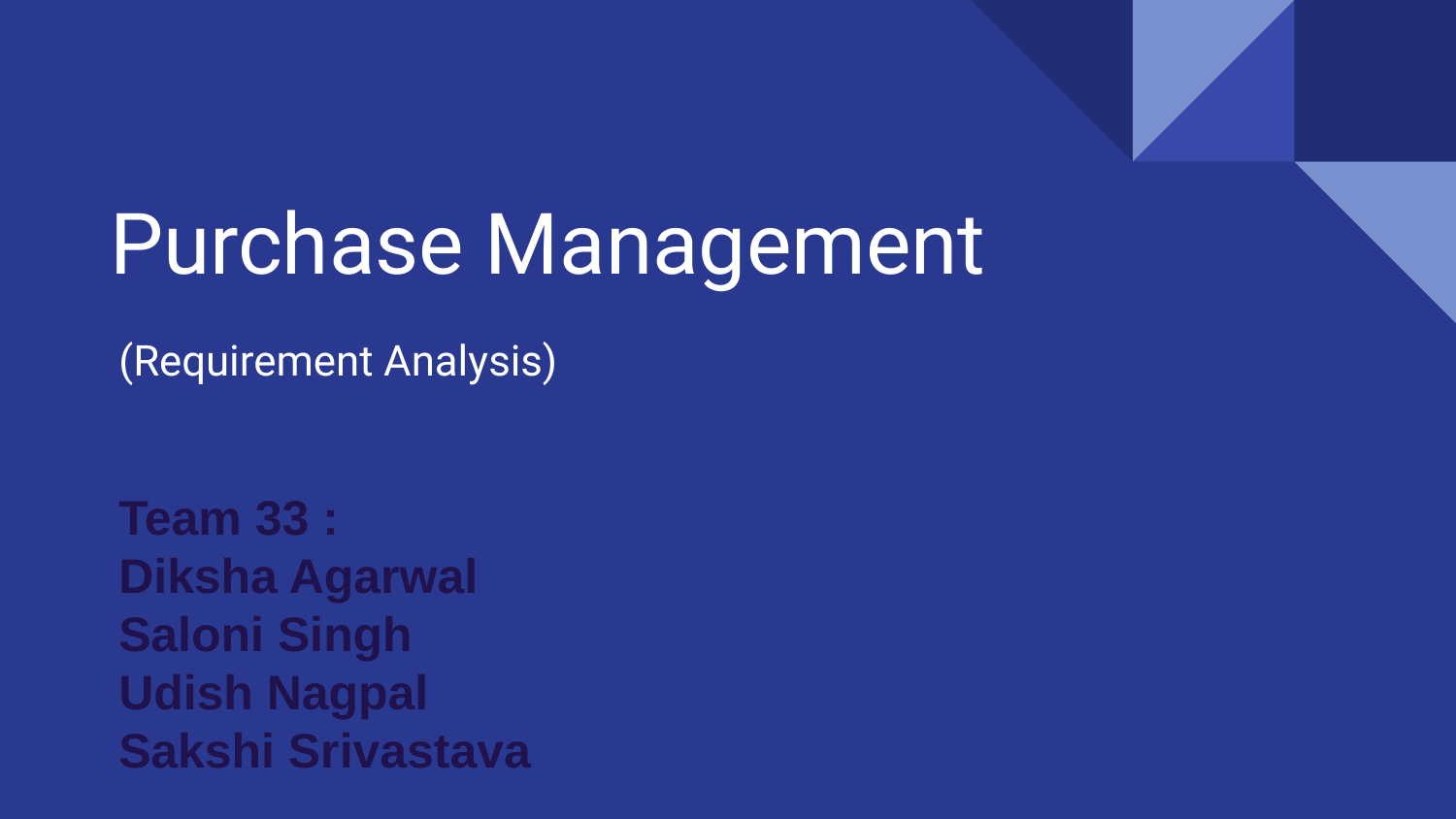

# Purchase Management
(Requirement Analysis)

Team 33 :
Diksha Agarwal
Saloni Singh
Udish Nagpal
Sakshi Srivastava